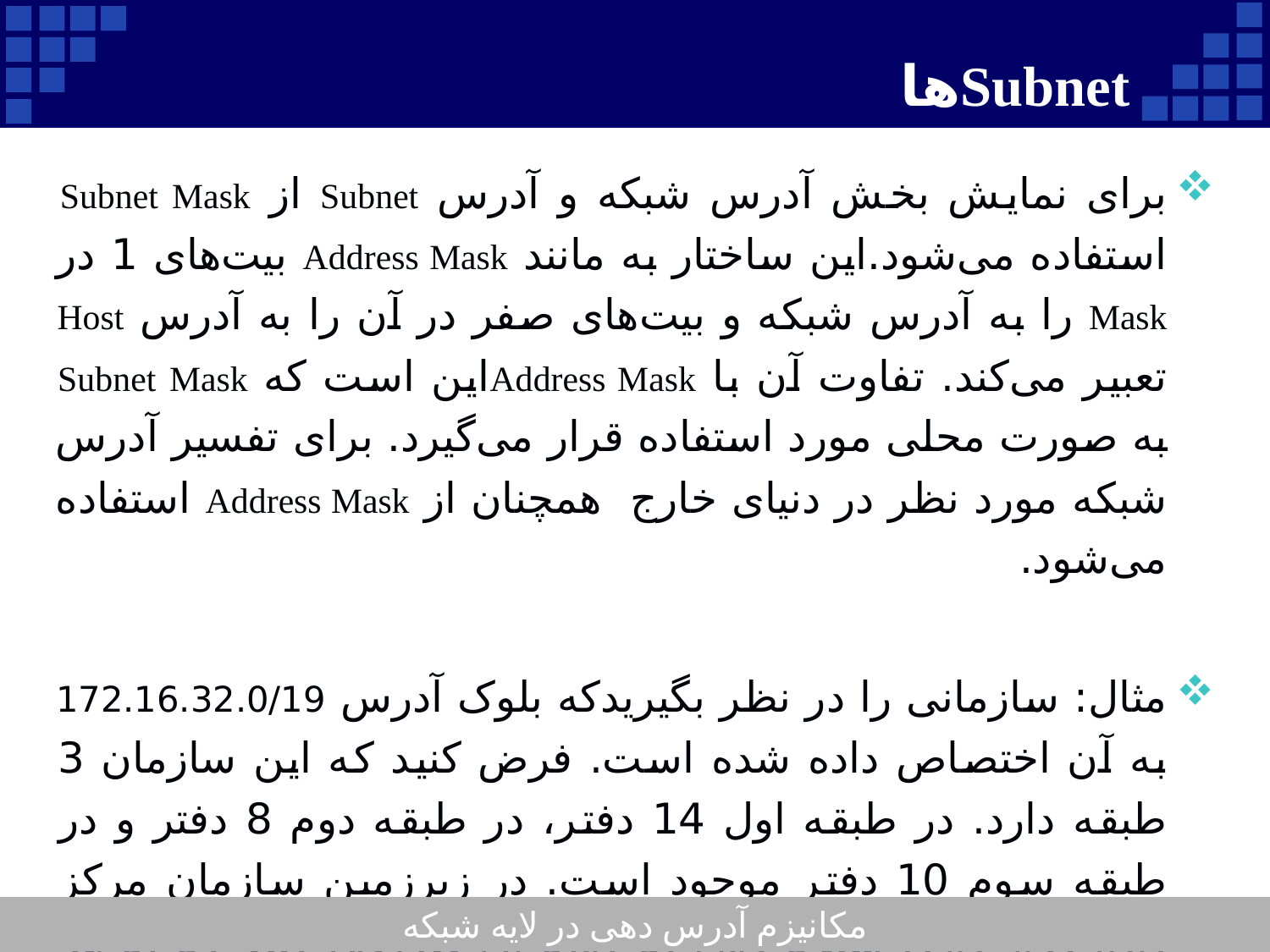

# Subnetها
برای نمایش بخش آدرس شبکه و آدرس Subnet از Subnet Mask استفاده می‌شود.‌این ساختار به مانند Address Mask بیت‌های 1 در Mask را به آدرس شبکه و بیت‌های صفر در آن را به آدرس Host تعبیر می‌کند. تفاوت آن با Address Maskاین است که Subnet Mask به صورت محلی مورد استفاده قرار می‌گیرد. برای تفسیر آدرس شبکه مورد نظر در دنیای خارج  همچنان از Address Mask استفاده می‌شود.

مثال: سازمانی را در نظر بگیریدکه بلوک آدرس 172.16.32.0/19 به آن اختصاص داده شده است. فرض کنید که این سازمان 3 طبقه دارد. در طبقه اول 14 دفتر، در طبقه دوم 8 دفتر و در طبقه سوم 10 دفتر موجود است. در زیرزمین سازمان مرکز داده قرار دارد. شبکه فوق به گونه ای طراحی کنید که به هر دفتر حداقل 30 آدرس IP برسد و در حدود 150 آدرس نیز برای مرکز داده باقی بماند
مکانیزم آدرس دهی در لایه شبکه
12
Company  Logo